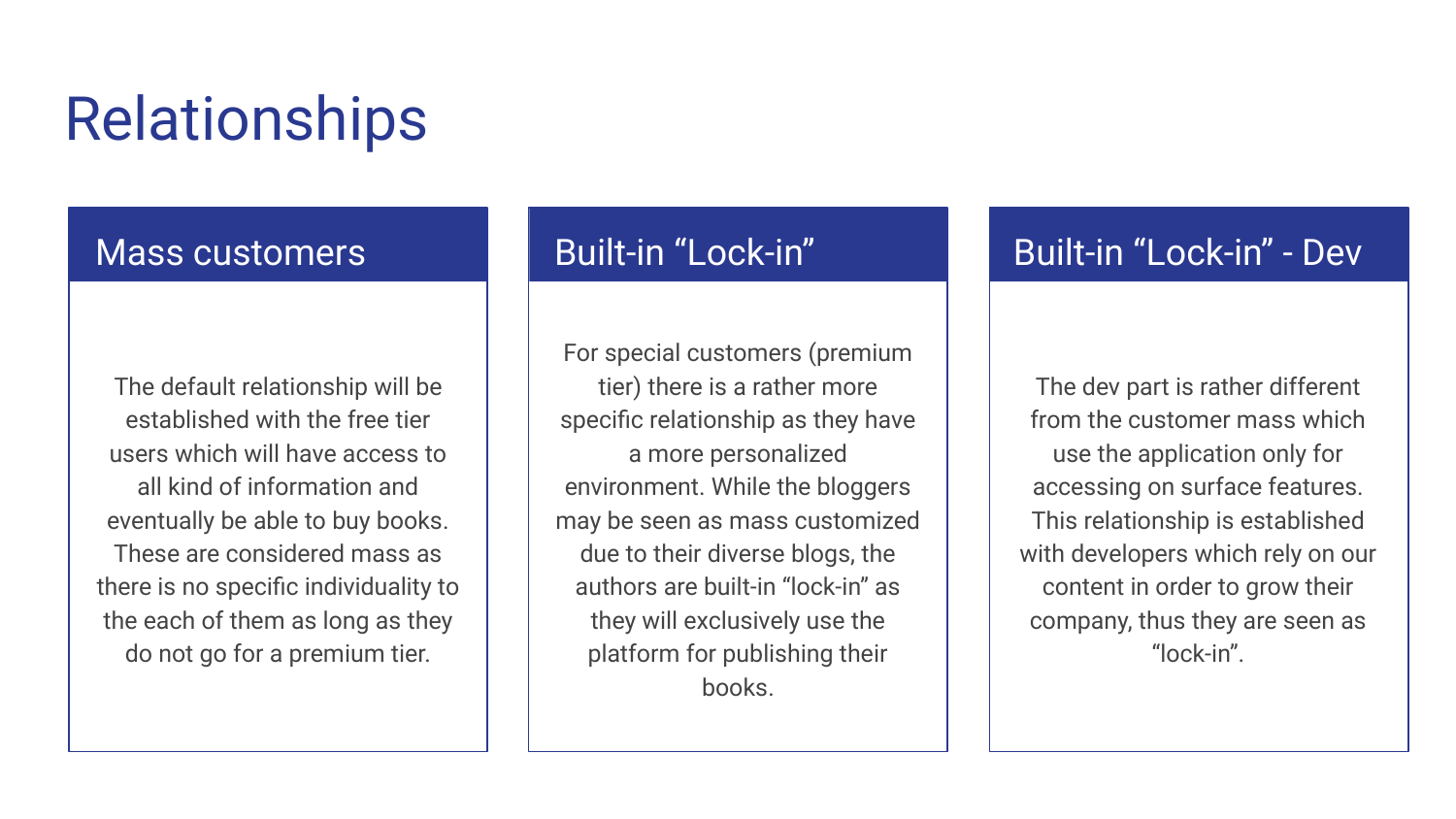

# Relationships

Mass customers

Built-in “Lock-in”

Built-in “Lock-in” - Dev
The default relationship will be established with the free tier users which will have access to all kind of information and eventually be able to buy books. These are considered mass as there is no specific individuality to the each of them as long as they do not go for a premium tier.
For special customers (premium tier) there is a rather more specific relationship as they have a more personalized environment. While the bloggers may be seen as mass customized due to their diverse blogs, the authors are built-in “lock-in” as they will exclusively use the platform for publishing their books.
The dev part is rather different from the customer mass which use the application only for accessing on surface features. This relationship is established with developers which rely on our content in order to grow their company, thus they are seen as “lock-in”.